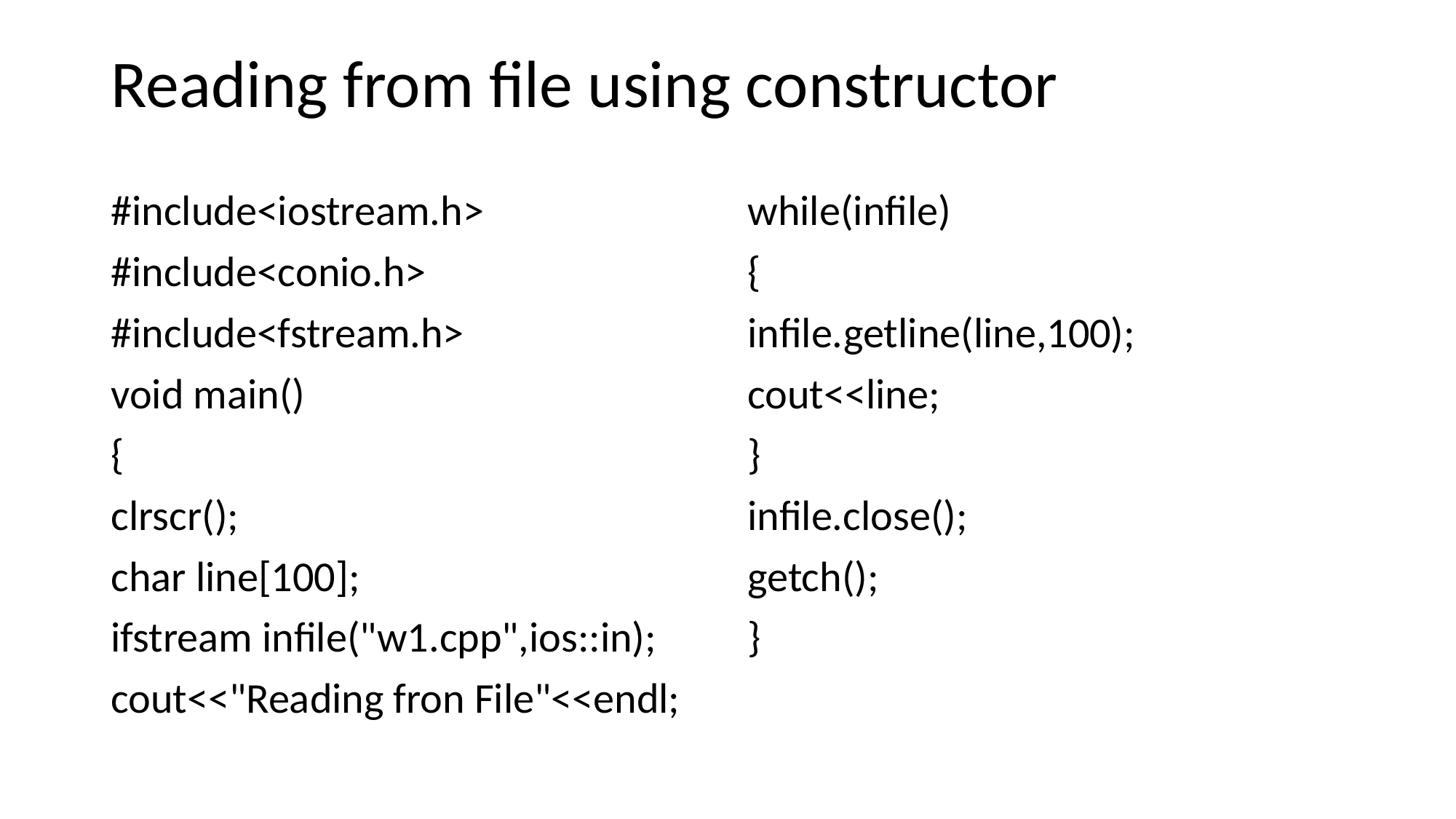

# Reading from file using constructor
#include<iostream.h>
#include<conio.h>
#include<fstream.h>
void main()
{
clrscr();
char line[100];
ifstream infile("w1.cpp",ios::in);
cout<<"Reading fron File"<<endl;

while(infile)
{
infile.getline(line,100);
cout<<line;
}
infile.close();
getch();
}